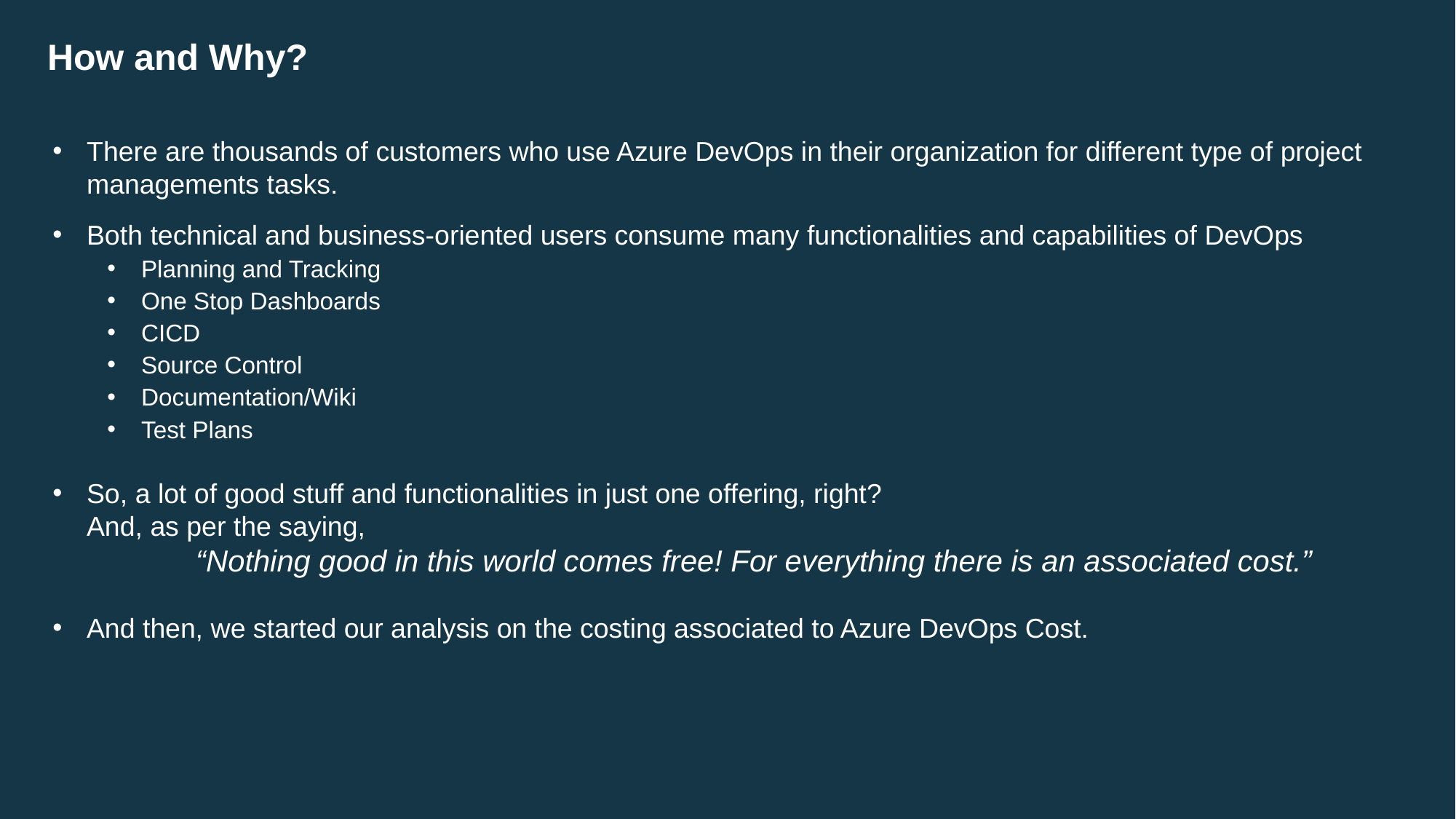

# How and Why?
There are thousands of customers who use Azure DevOps in their organization for different type of project managements tasks.
Both technical and business-oriented users consume many functionalities and capabilities of DevOps
Planning and Tracking
One Stop Dashboards
CICD
Source Control
Documentation/Wiki
Test Plans

So, a lot of good stuff and functionalities in just one offering, right?
And, as per the saying,
	“Nothing good in this world comes free! For everything there is an associated cost.”

And then, we started our analysis on the costing associated to Azure DevOps Cost.